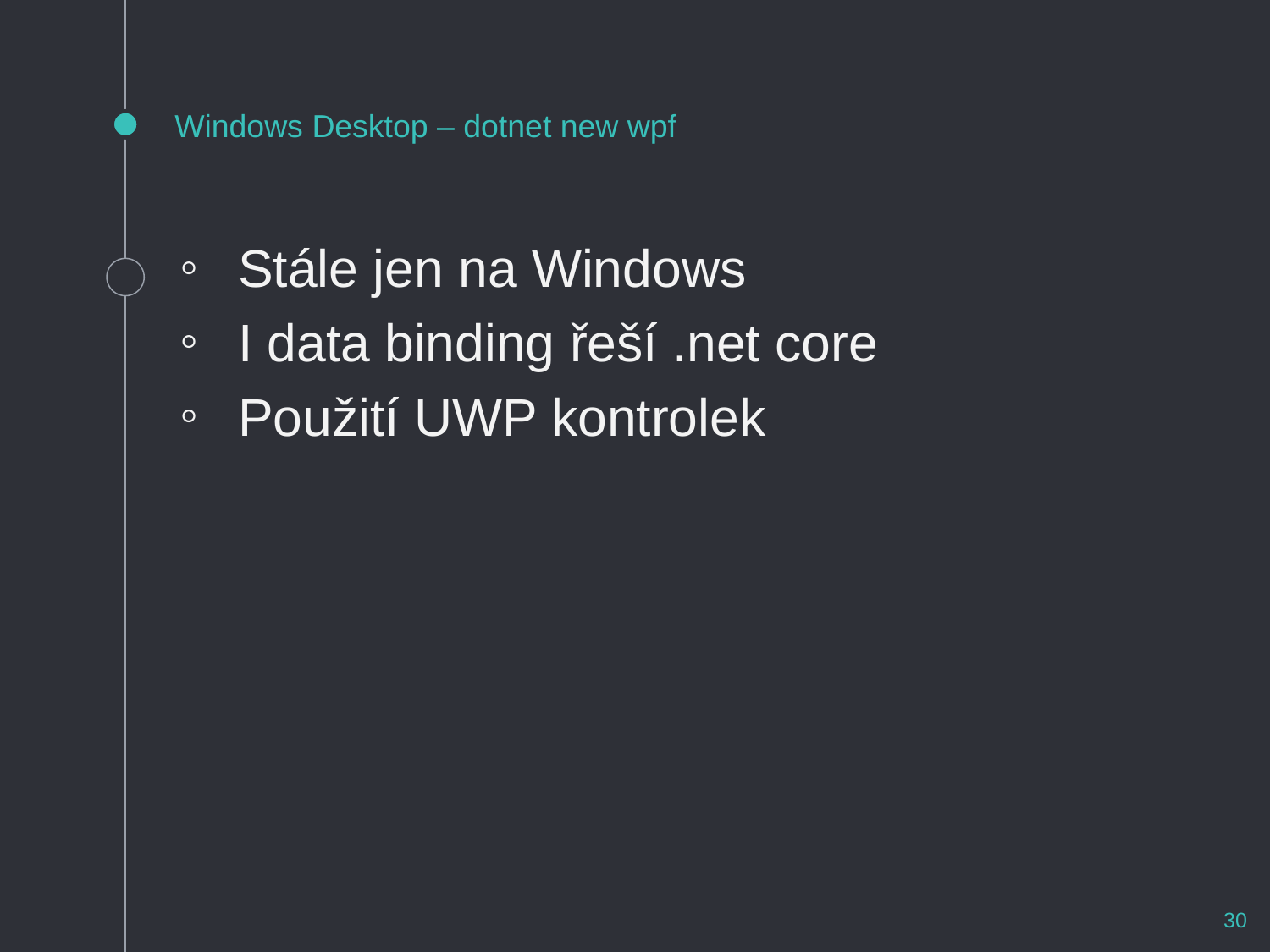

# Windows Desktop – dotnet new wpf
Stále jen na Windows
I data binding řeší .net core
Použití UWP kontrolek
30